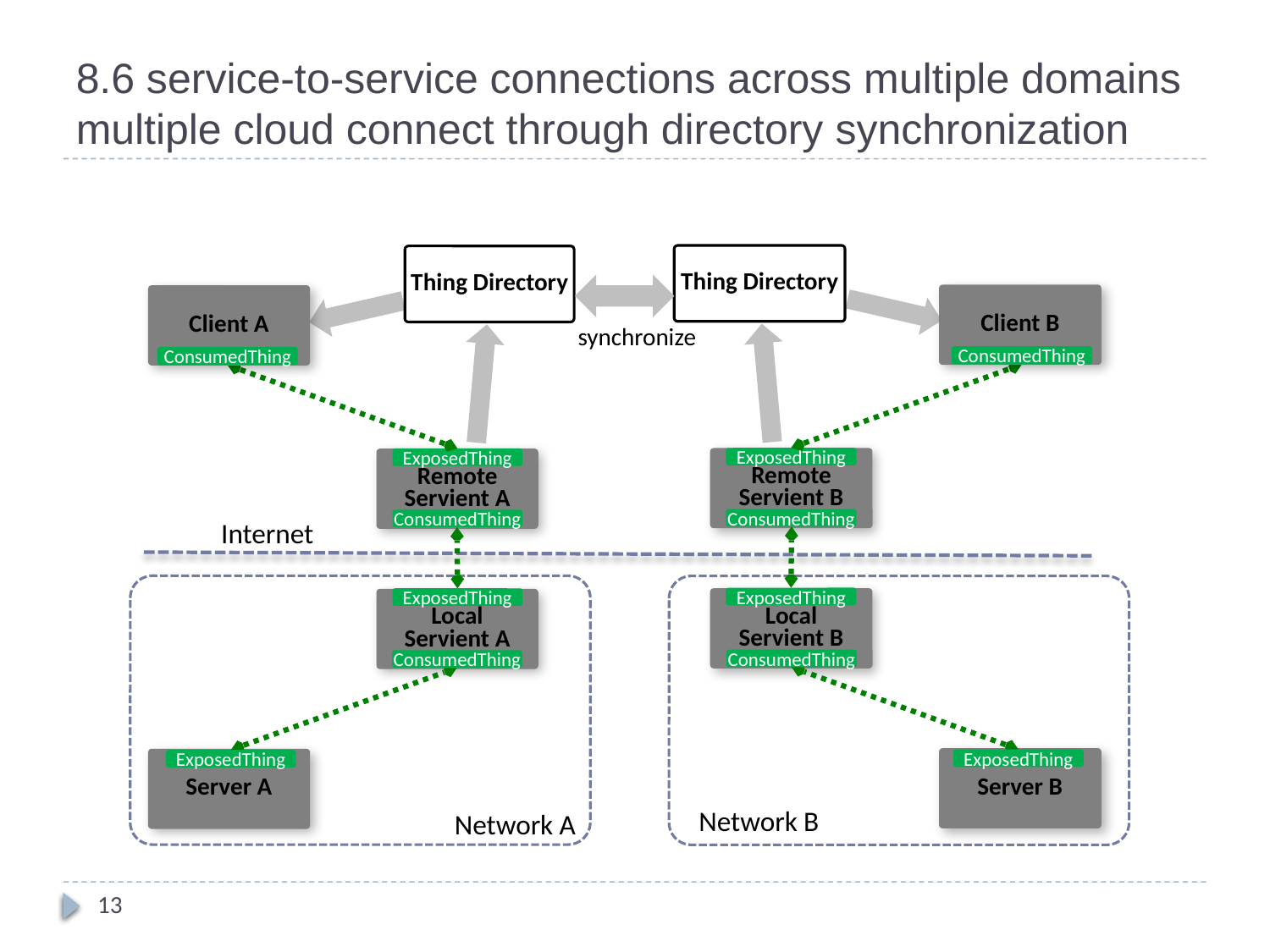

# 8.6 service-to-service connections across multiple domains multiple cloud connect through directory synchronization
Thing Directory
Thing Directory

Client B
Client A
synchronize

ConsumedThing
ConsumedThing
ExposedThing
Remote
Servient B
ExposedThing
Remote
Servient A
ConsumedThing
Internet
ConsumedThing

ExposedThing
Local
Servient B
ExposedThing
Local
Servient A
ConsumedThing
ConsumedThing
Server B
Server A
ExposedThing
ExposedThing
Network B
Network A
13